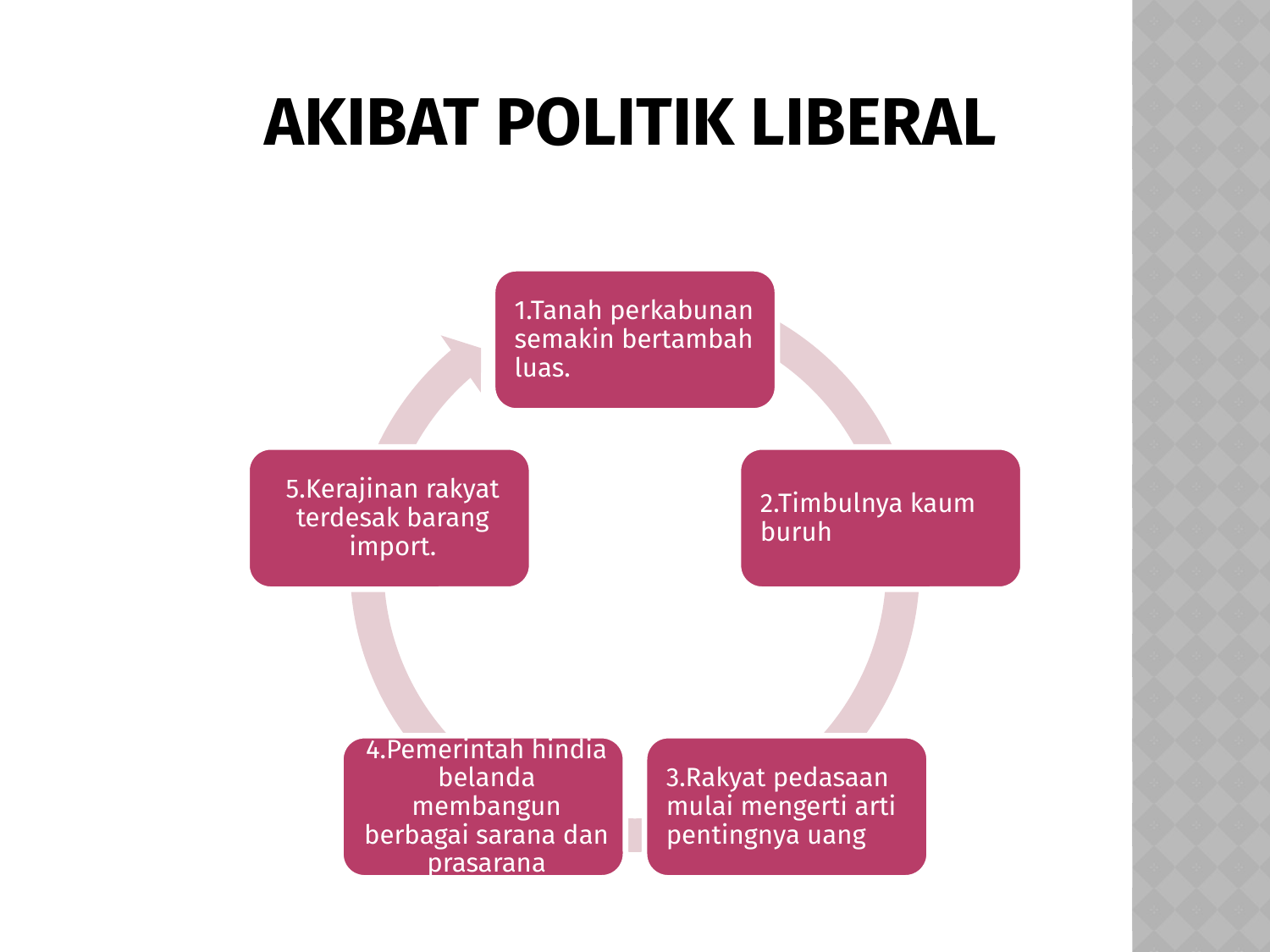

# Akibat politik liberal
1.Tanah perkabunan semakin bertambah luas.
2.Timbulnya kaum buruh
3.Rakyat pedasaan mulai mengerti arti pentingnya uang
4.Pemerintah hindia belanda membangun berbagai sarana dan prasarana
5.Kerajinan rakyat terdesak barang import.